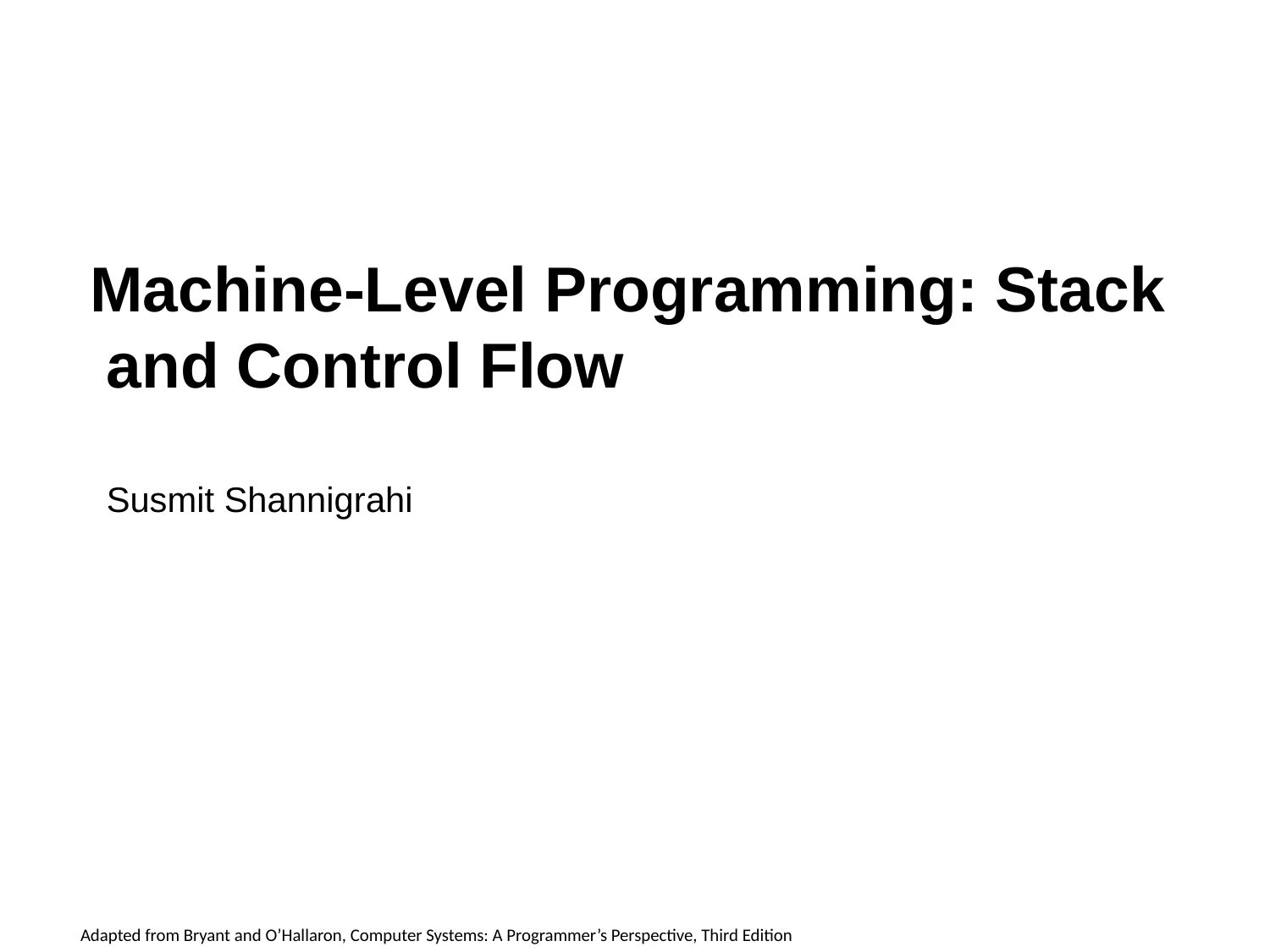

Carnegie Mellon
# Machine-Level Programming: Stack and Control Flow Susmit Shannigrahi
Adapted from Bryant and O’Hallaron, Computer Systems: A Programmer’s Perspective, Third Edition